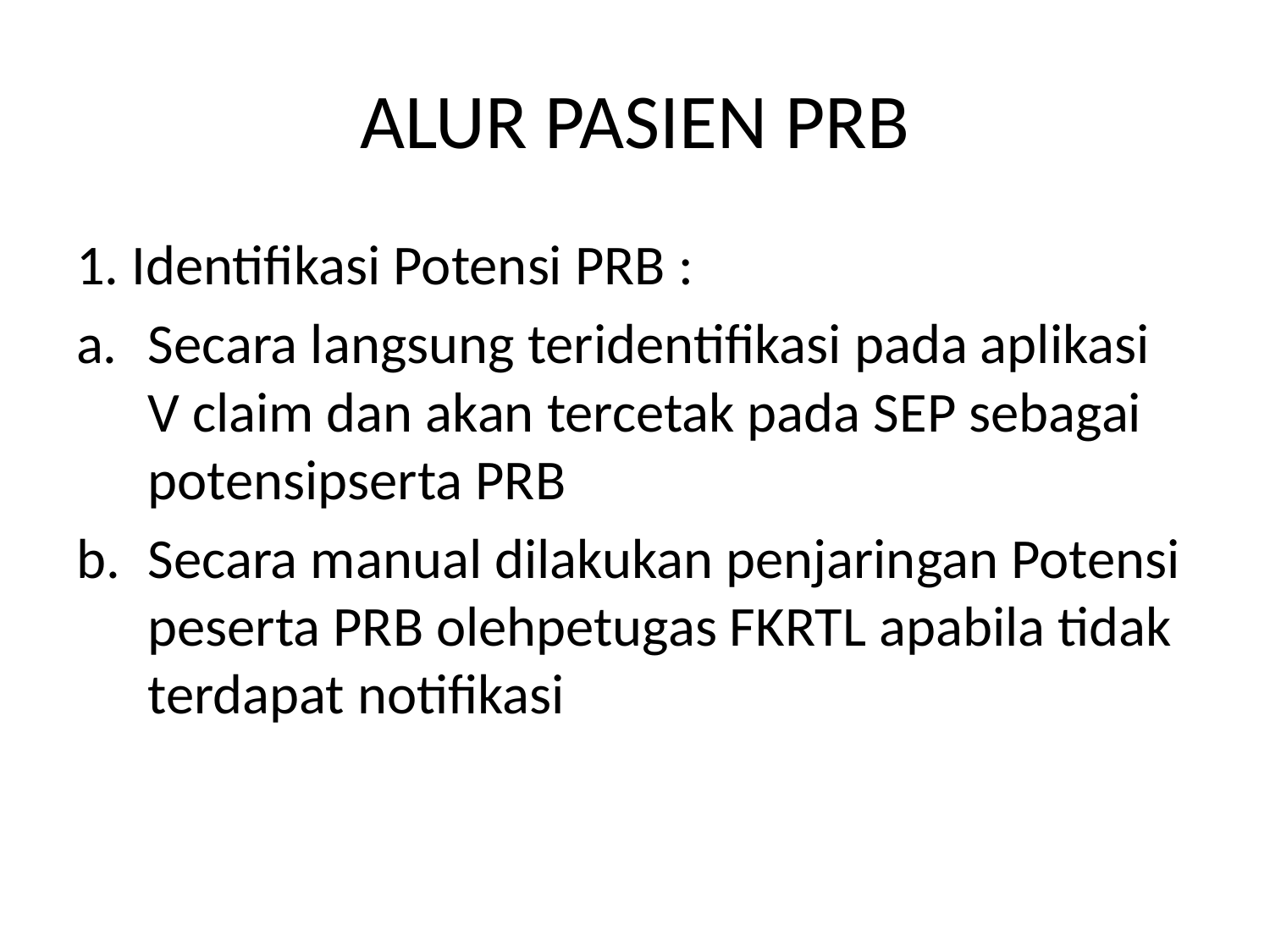

# ALUR PASIEN PRB
1. Identifikasi Potensi PRB :
Secara langsung teridentifikasi pada aplikasi V claim dan akan tercetak pada SEP sebagai potensipserta PRB
Secara manual dilakukan penjaringan Potensi peserta PRB olehpetugas FKRTL apabila tidak terdapat notifikasi